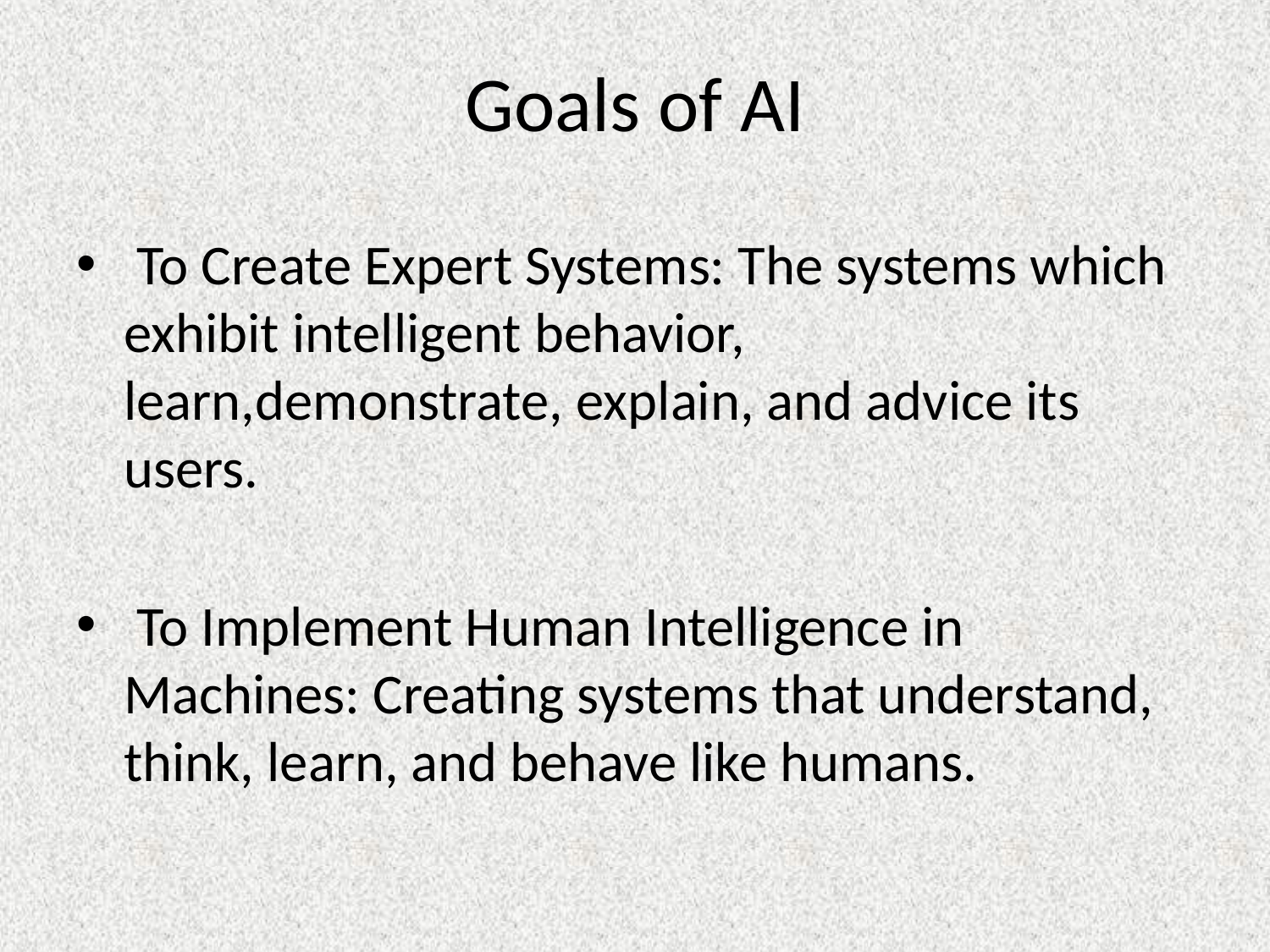

# Goals of AI
 To Create Expert Systems: The systems which exhibit intelligent behavior, learn,demonstrate, explain, and advice its users.

 To Implement Human Intelligence in Machines: Creating systems that understand, think, learn, and behave like humans.